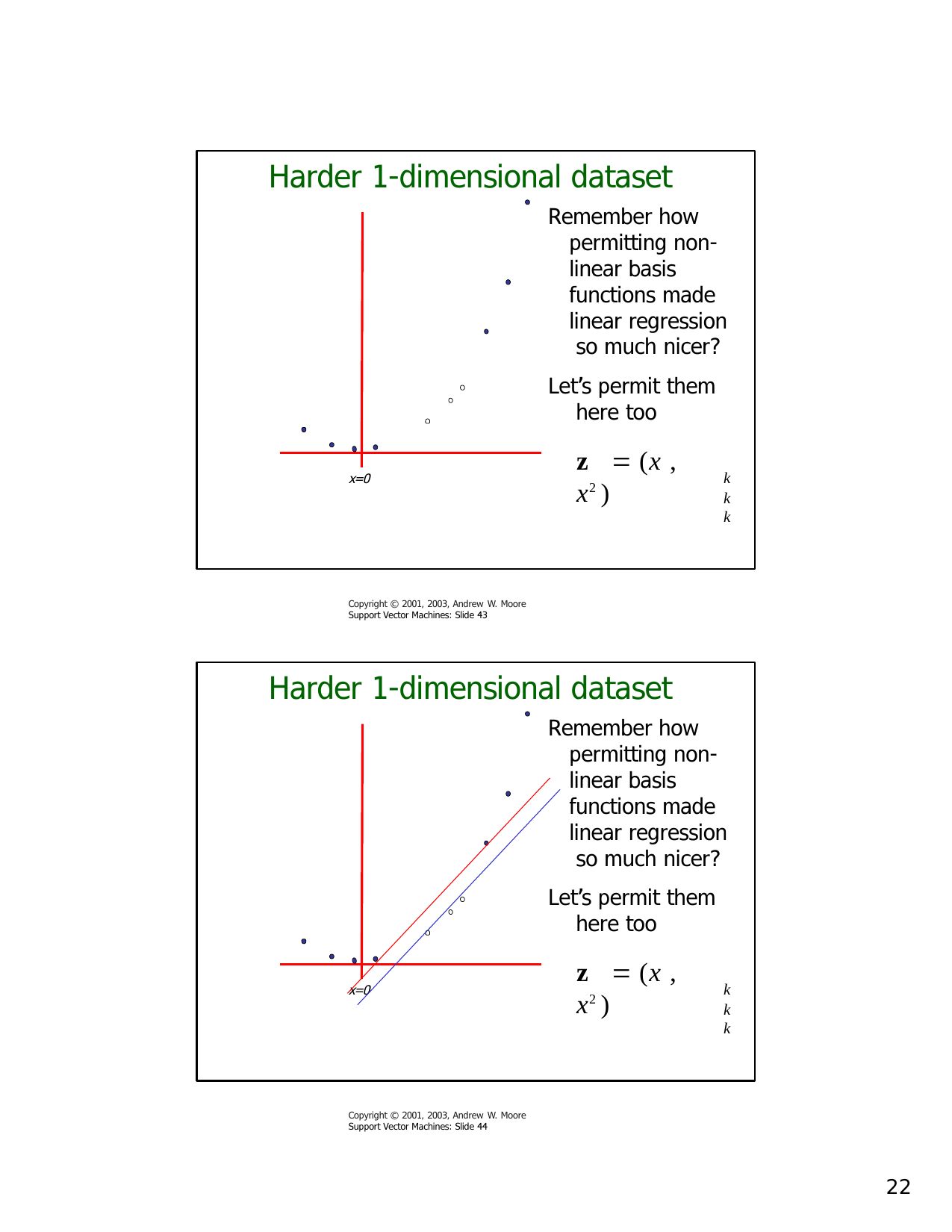

Harder 1-dimensional dataset
Remember how  permitting non-  linear basis  functions made  linear regression  so much nicer?
Let’s permit them  here too

z	= (x , x2 )

x=0	k	k	k

Copyright © 2001, 2003, Andrew W. Moore	Support Vector Machines: Slide 43
Harder 1-dimensional dataset
Remember how  permitting non-  linear basis  functions made  linear regression  so much nicer?
Let’s permit them  here too

z	= (x , x2 )

x=0	k	k	k

Copyright © 2001, 2003, Andrew W. Moore	Support Vector Machines: Slide 44
22